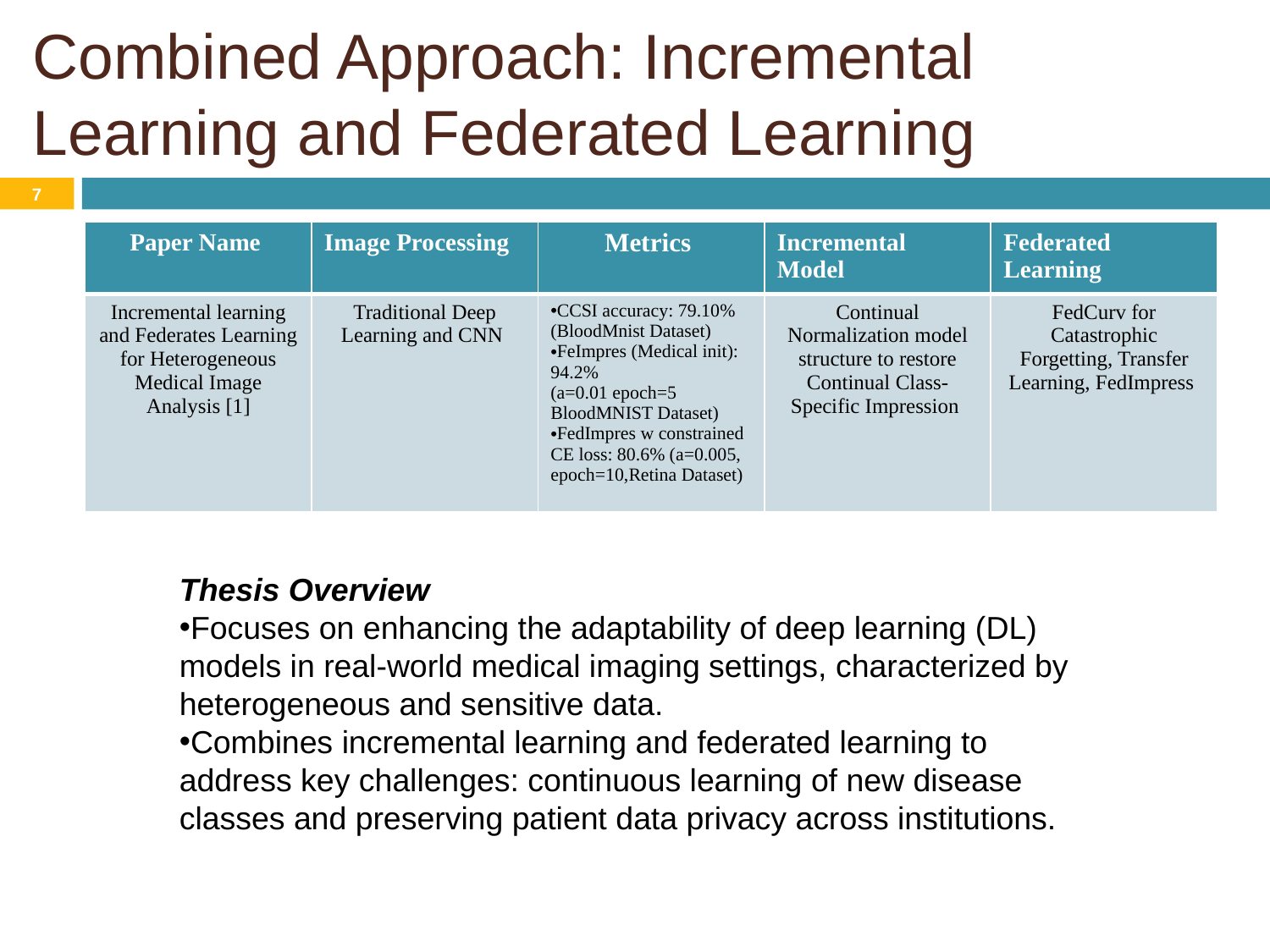

# Combined Approach: Incremental Learning and Federated Learning
7
| Paper Name | Image Processing | Metrics | Incremental Model | Federated Learning |
| --- | --- | --- | --- | --- |
| Incremental learning and Federates Learning for Heterogeneous Medical Image Analysis [1] | Traditional Deep Learning and CNN | CCSI accuracy: 79.10%  (BloodMnist Dataset)  FeImpres (Medical init): 94.2%  (a=0.01 epoch=5 BloodMNIST Dataset)  FedImpres w constrained CE loss: 80.6% (a=0.005, epoch=10,Retina Dataset) | Continual Normalization model structure to restore Continual Class-Specific Impression | FedCurv for Catastrophic Forgetting, Transfer Learning, FedImpress |
Thesis Overview
Focuses on enhancing the adaptability of deep learning (DL) models in real-world medical imaging settings, characterized by heterogeneous and sensitive data.
Combines incremental learning and federated learning to address key challenges: continuous learning of new disease classes and preserving patient data privacy across institutions.